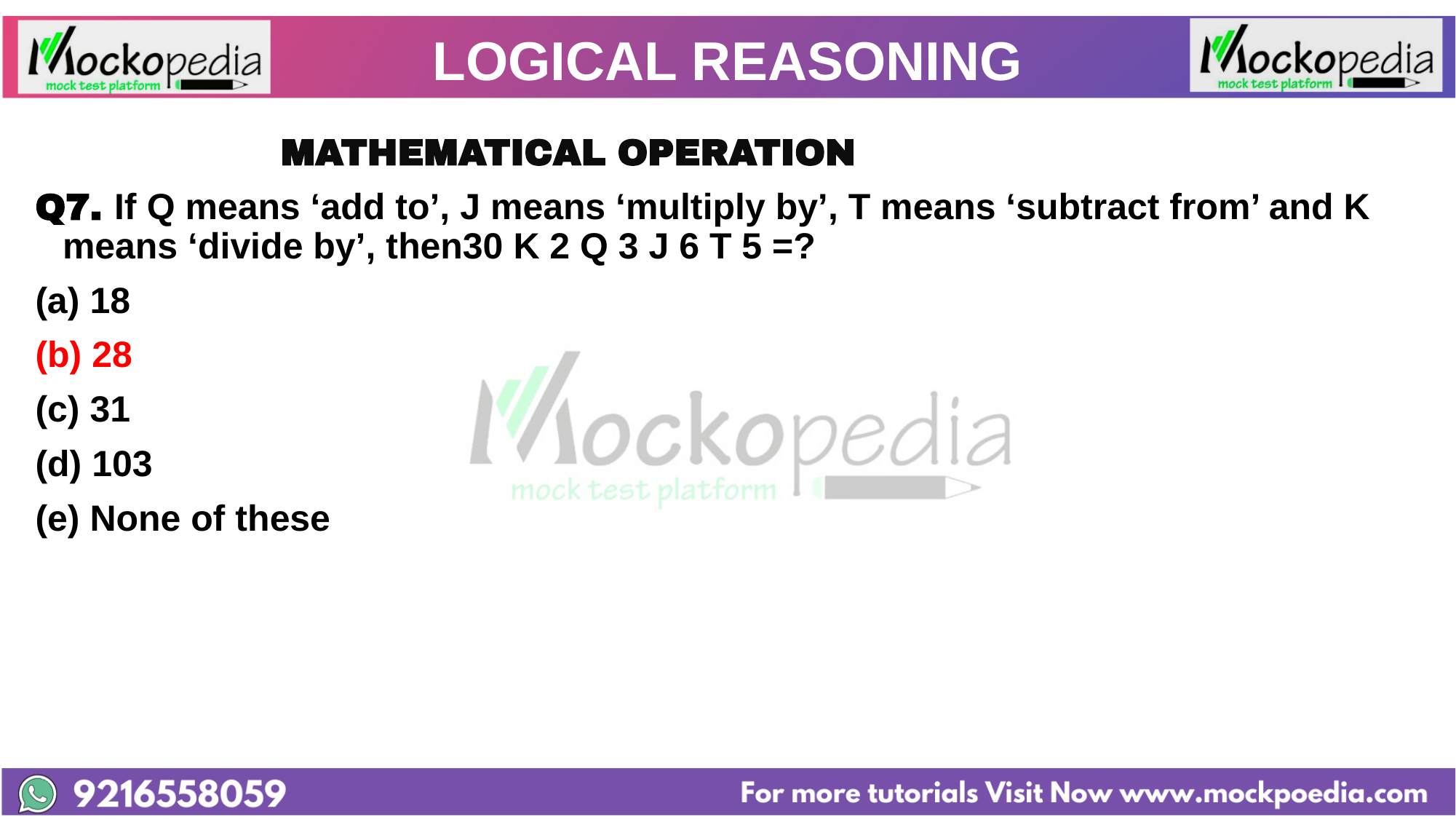

# LOGICAL REASONING
		 	MATHEMATICAL OPERATION
Q7. If Q means ‘add to’, J means ‘multiply by’, T means ‘subtract from’ and K means ‘divide by’, then30 K 2 Q 3 J 6 T 5 =?
18
(b) 28
(c) 31
(d) 103
(e) None of these